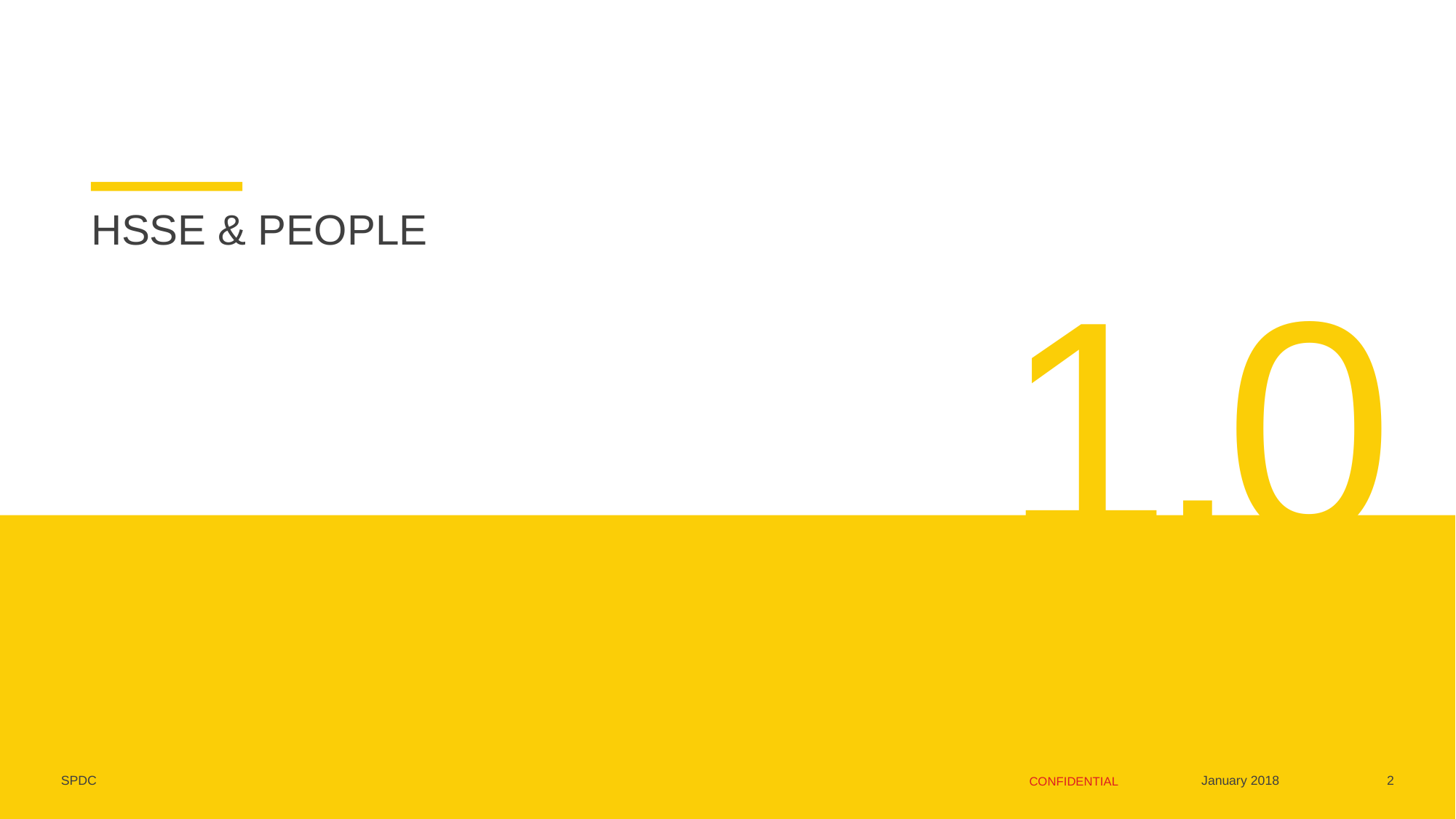

HSSE & PEOPLE
1.0

2
January 2018